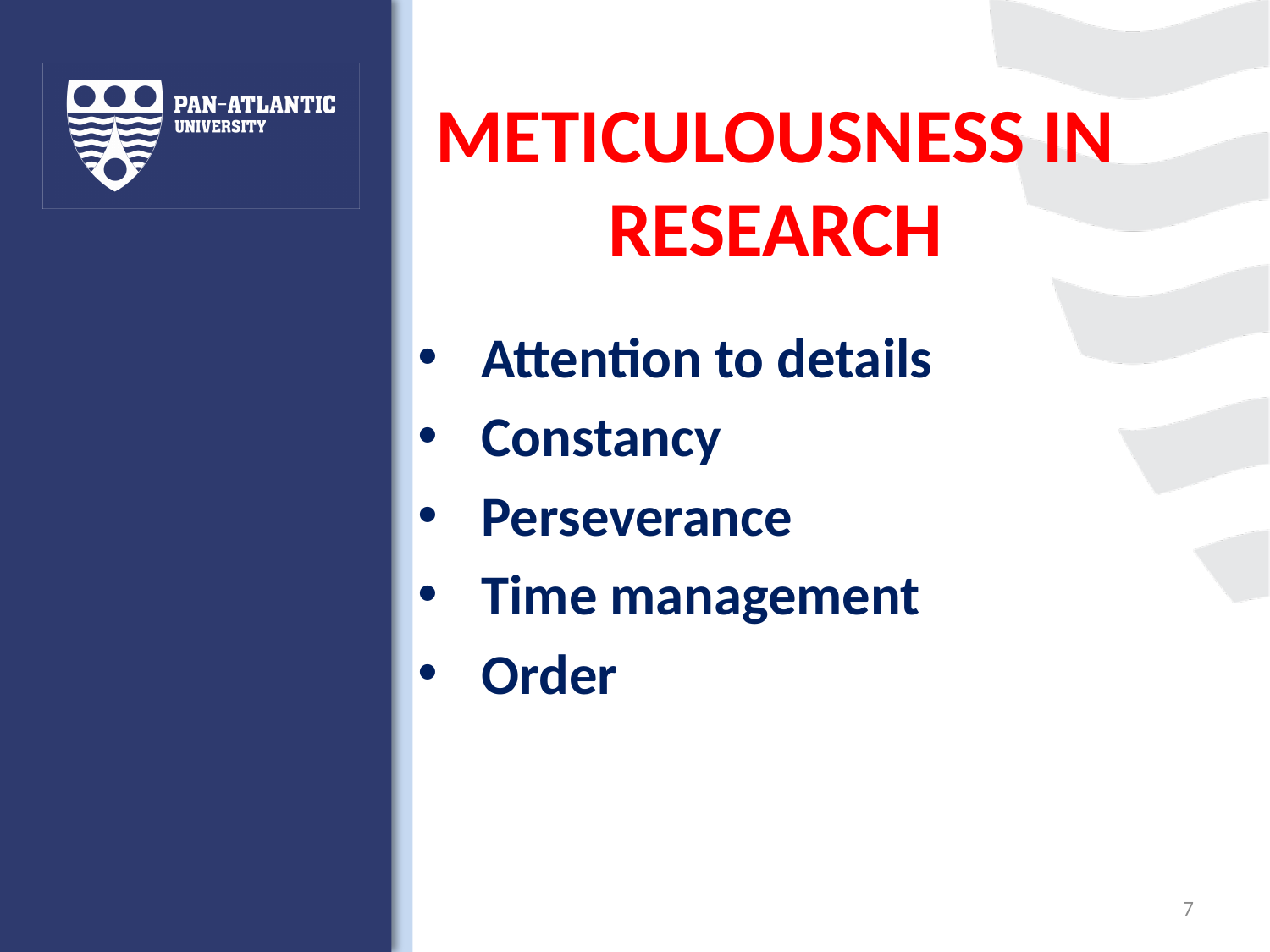

# METICULOUSNESS IN RESEARCH

Attention to details
Constancy
Perseverance
Time management
Order
7